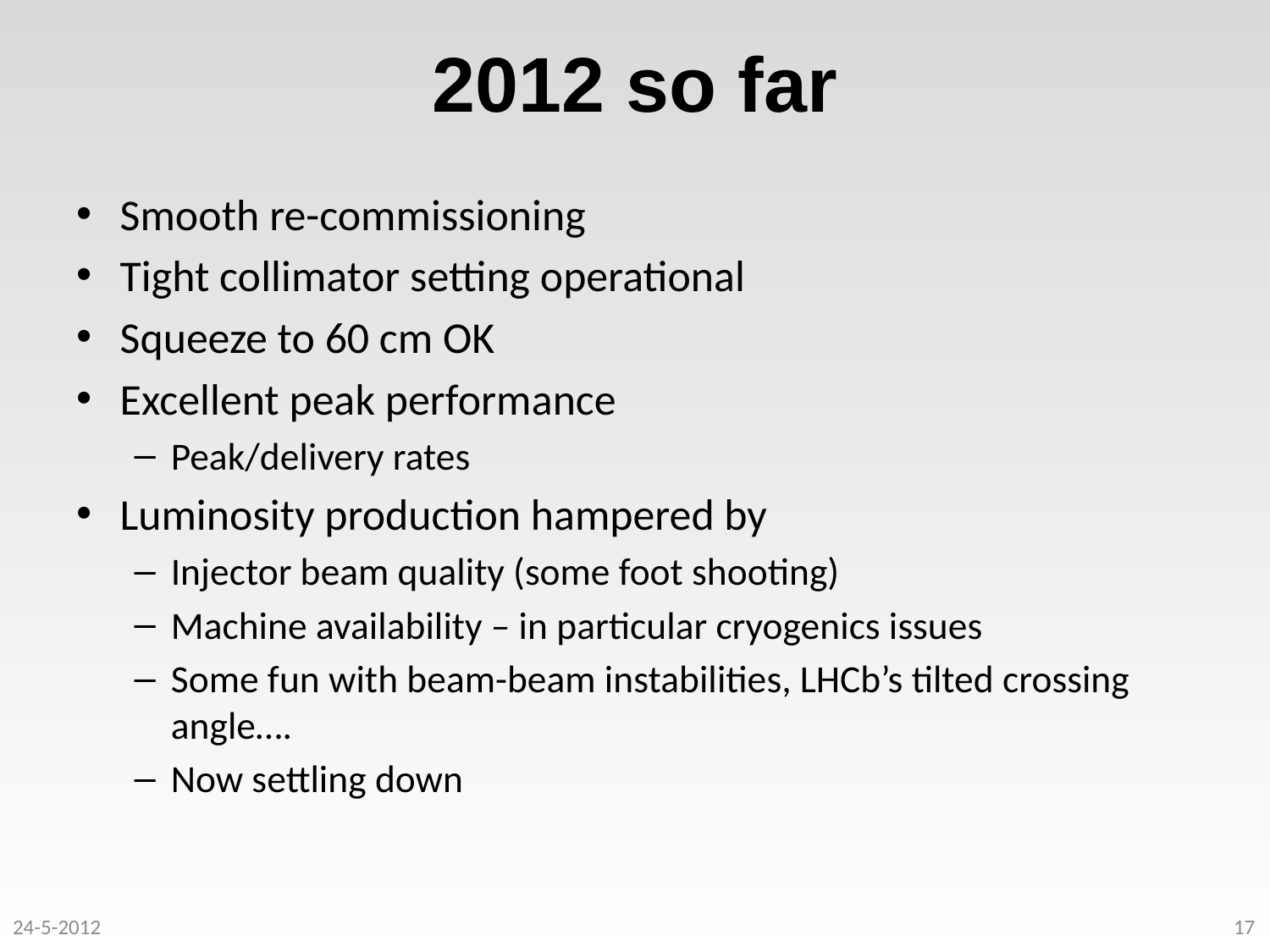

# 2012 so far
Smooth re-commissioning
Tight collimator setting operational
Squeeze to 60 cm OK
Excellent peak performance
Peak/delivery rates
Luminosity production hampered by
Injector beam quality (some foot shooting)
Machine availability – in particular cryogenics issues
Some fun with beam-beam instabilities, LHCb’s tilted crossing angle….
Now settling down
24-5-2012
17